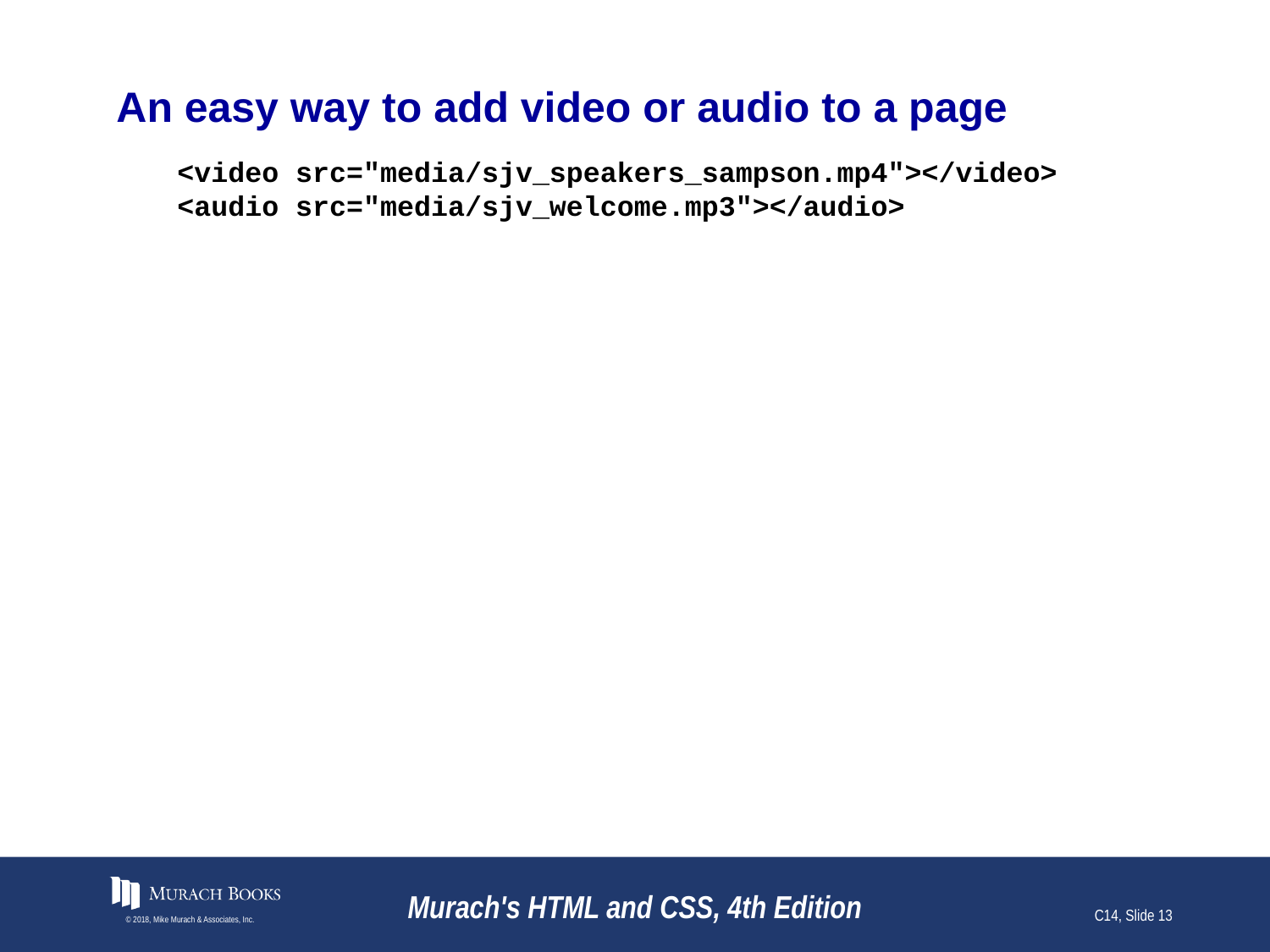

# An easy way to add video or audio to a page
<video src="media/sjv_speakers_sampson.mp4"></video>
<audio src="media/sjv_welcome.mp3"></audio>

© 2018, Mike Murach & Associates, Inc.
Murach's HTML and CSS, 4th Edition

C14, Slide 13